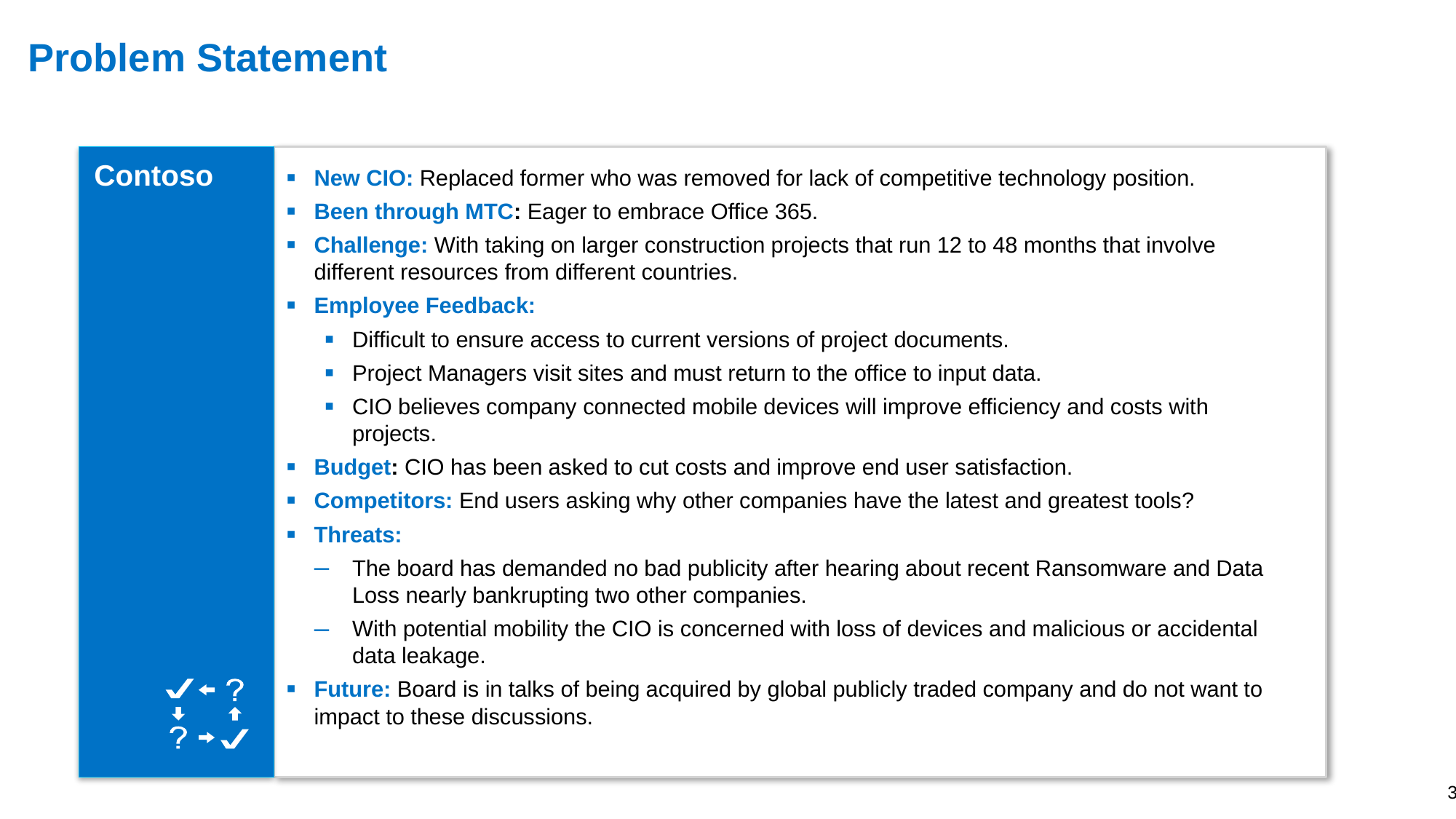

# Problem Statement
Contoso

New CIO: Replaced former who was removed for lack of competitive technology position.
Been through MTC: Eager to embrace Office 365.
Challenge: With taking on larger construction projects that run 12 to 48 months that involve different resources from different countries.
Employee Feedback:
Difficult to ensure access to current versions of project documents.
Project Managers visit sites and must return to the office to input data.
CIO believes company connected mobile devices will improve efficiency and costs with projects.
Budget: CIO has been asked to cut costs and improve end user satisfaction.
Competitors: End users asking why other companies have the latest and greatest tools?
Threats:
The board has demanded no bad publicity after hearing about recent Ransomware and Data Loss nearly bankrupting two other companies.
With potential mobility the CIO is concerned with loss of devices and malicious or accidental data leakage.
Future: Board is in talks of being acquired by global publicly traded company and do not want to impact to these discussions.